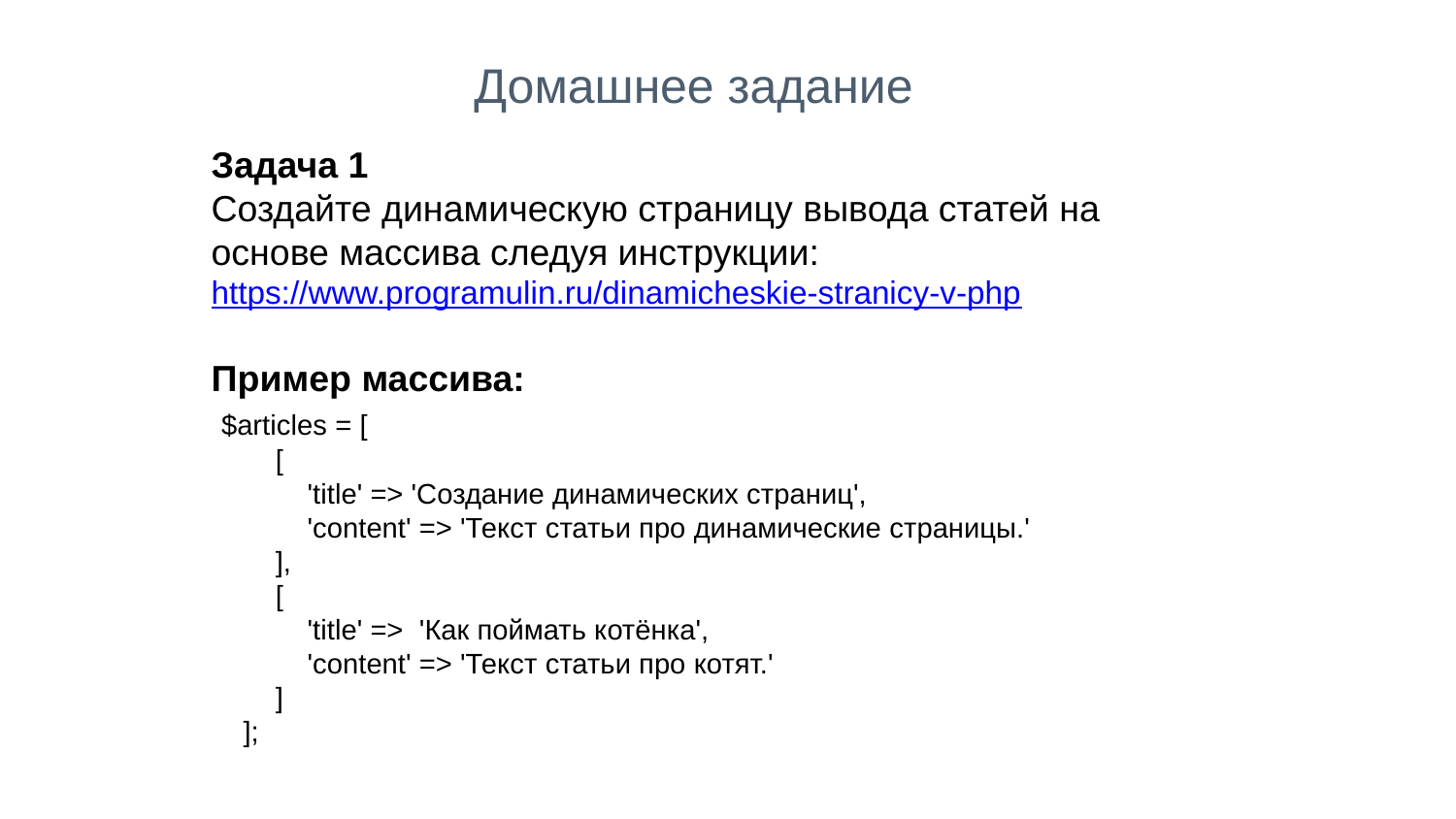

Домашнее задание
Задача 1
Создайте динамическую страницу вывода статей на основе массива следуя инструкции:
https://www.programulin.ru/dinamicheskie-stranicy-v-php

Пример массива:
 $articles = [
        [
            'title' => 'Создание динамических страниц',
            'content' => 'Текст статьи про динамические страницы.'
        ],
        [
            'title' =>  'Как поймать котёнка',
            'content' => 'Текст статьи про котят.'
        ]
    ];